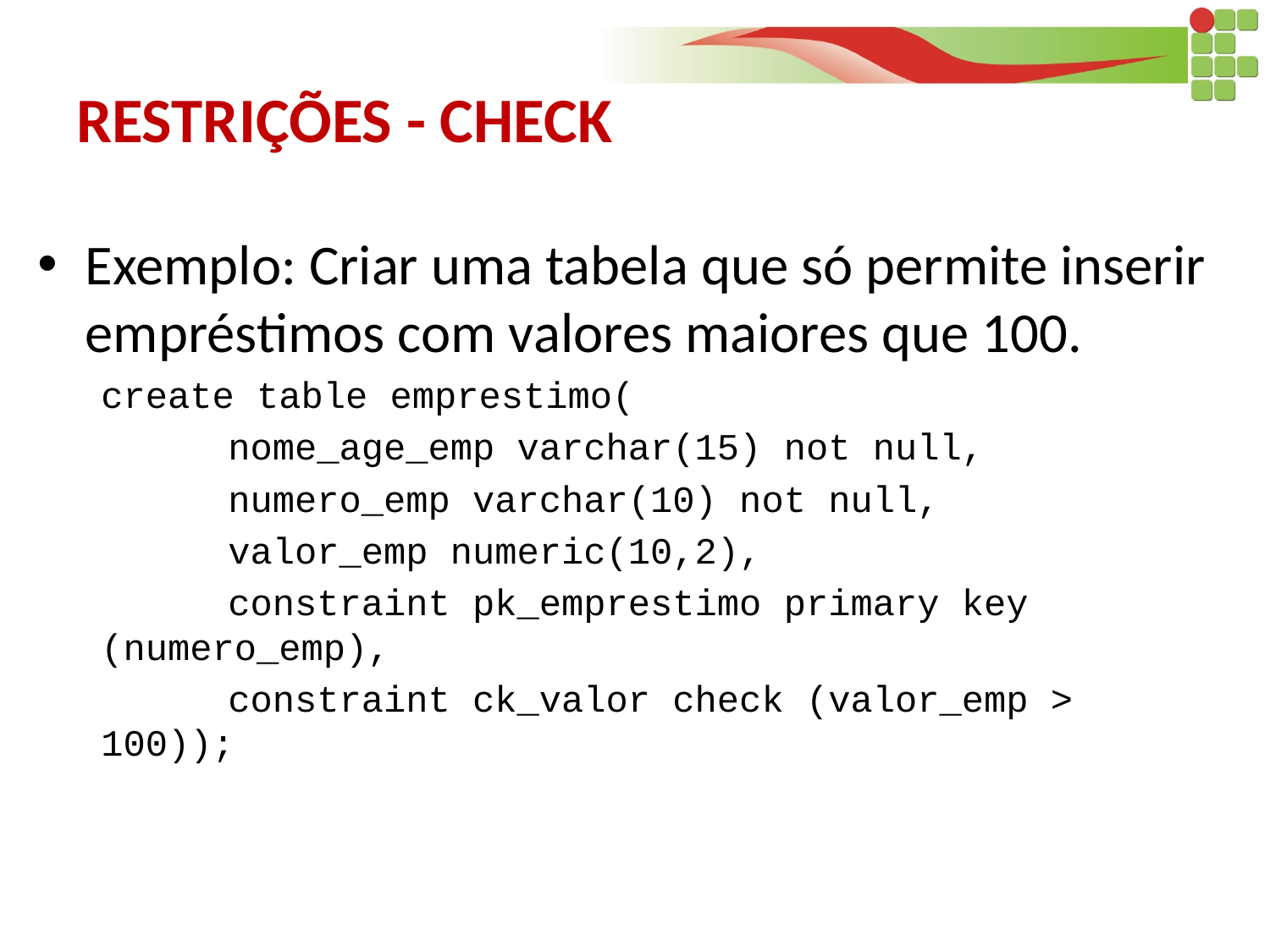

# RESTRIÇÕES - CHECK
Exemplo: Criar uma tabela que só permite inserir empréstimos com valores maiores que 100.
create table emprestimo(
	nome_age_emp varchar(15) not null,
	numero_emp varchar(10) not null,
	valor_emp numeric(10,2),
	constraint pk_emprestimo primary key 	(numero_emp),
	constraint ck_valor check (valor_emp > 100));